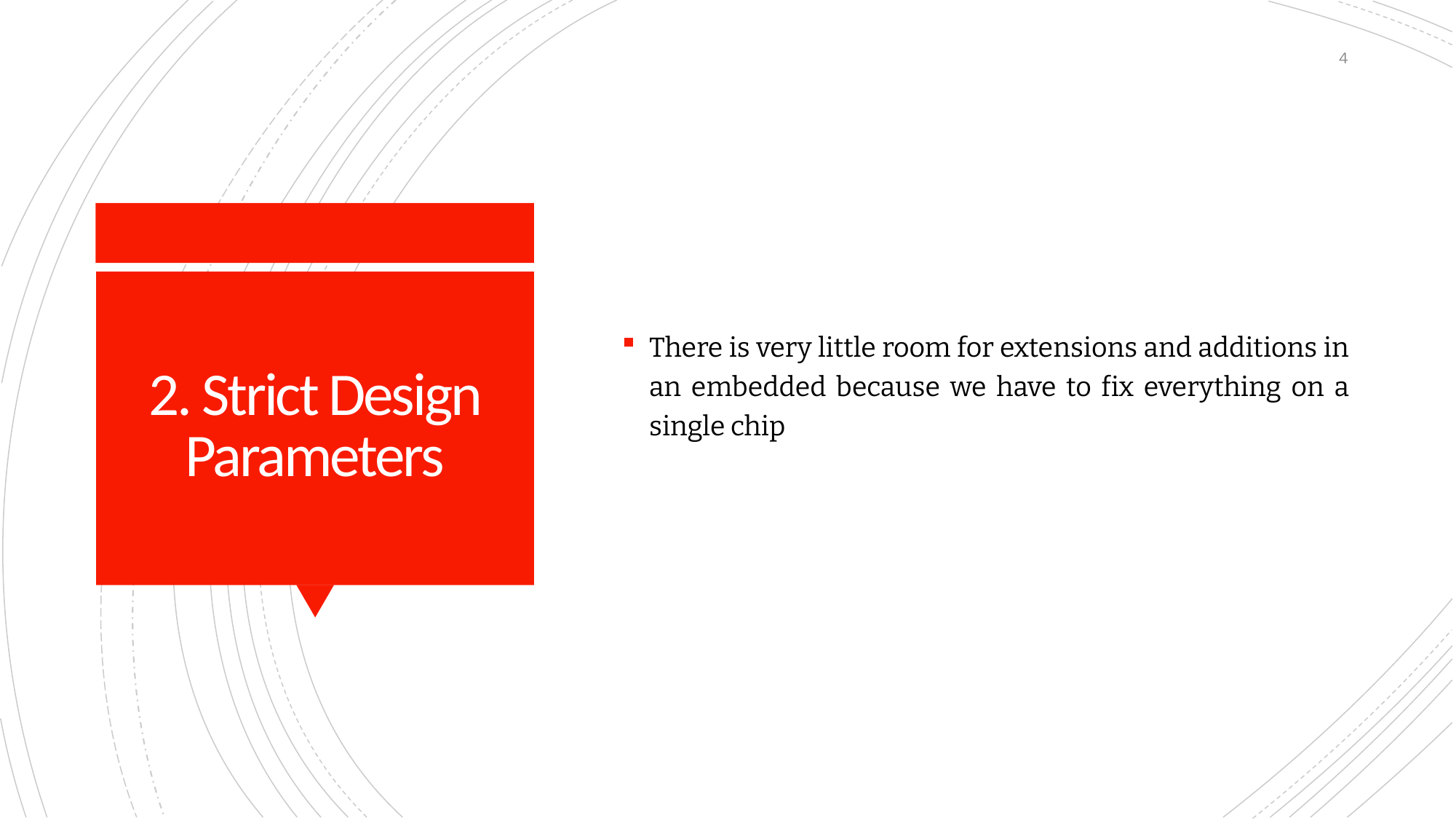

4
There is very little room for extensions and additions in an embedded because we have to fix everything on a single chip

# 2. Strict Design Parameters